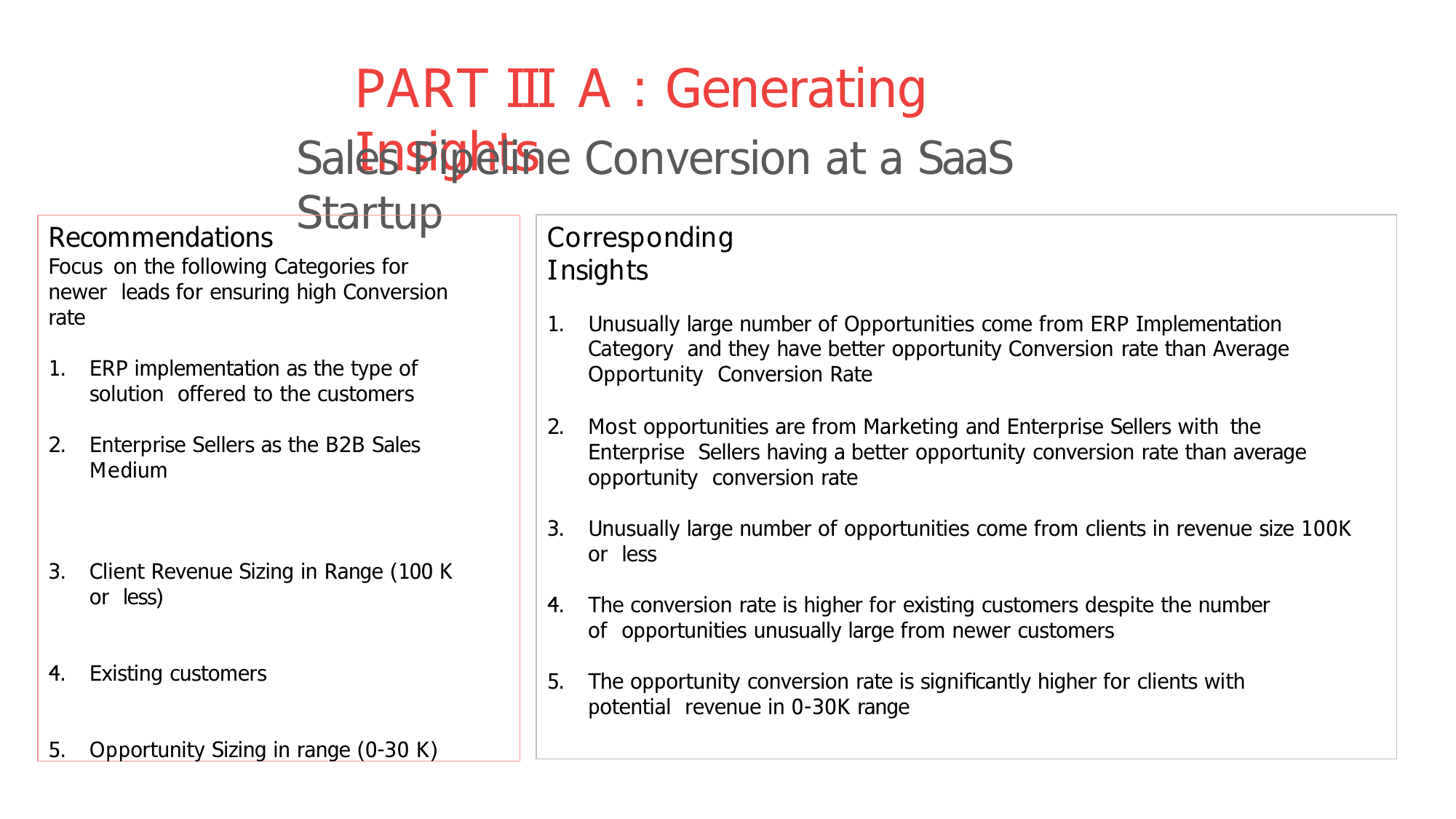

# PART III A : Generating Insights
Sales Pipeline Conversion at a SaaS Startup
Recommendations
Focus on the following Categories for newer  leads for ensuring high Conversion rate

ERP implementation as the type of solution  offered to the customers

Enterprise Sellers as the B2B Sales Medium

Client Revenue Sizing in Range (100 K or  less)

Existing customers

Opportunity Sizing in range (0-30 K)

Corresponding Insights
1.	Unusually large number of Opportunities come from ERP Implementation Category  and they have better opportunity Conversion rate than Average Opportunity  Conversion Rate
2.	Most opportunities are from Marketing and Enterprise Sellers with the Enterprise  Sellers having a better opportunity conversion rate than average opportunity  conversion rate
3.	Unusually large number of opportunities come from clients in revenue size 100K or  less
4.	The conversion rate is higher for existing customers despite the number of  opportunities unusually large from newer customers
5.	The opportunity conversion rate is significantly higher for clients with potential  revenue in 0-30K range